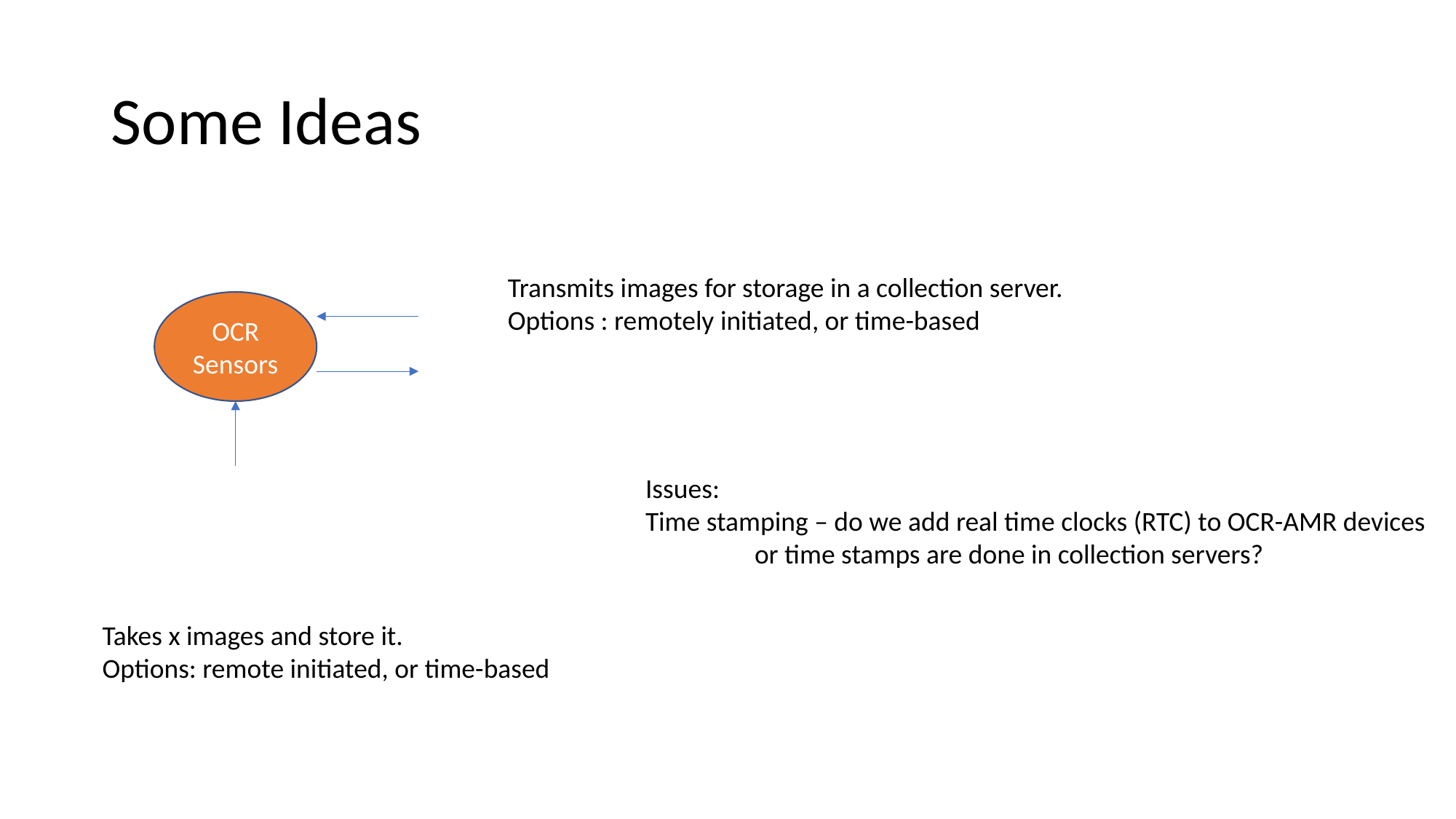

# Some Ideas
Transmits images for storage in a collection server.
Options : remotely initiated, or time-based
OCR
Sensors
Issues:
Time stamping – do we add real time clocks (RTC) to OCR-AMR devices
	or time stamps are done in collection servers?

Takes x images and store it.
Options: remote initiated, or time-based